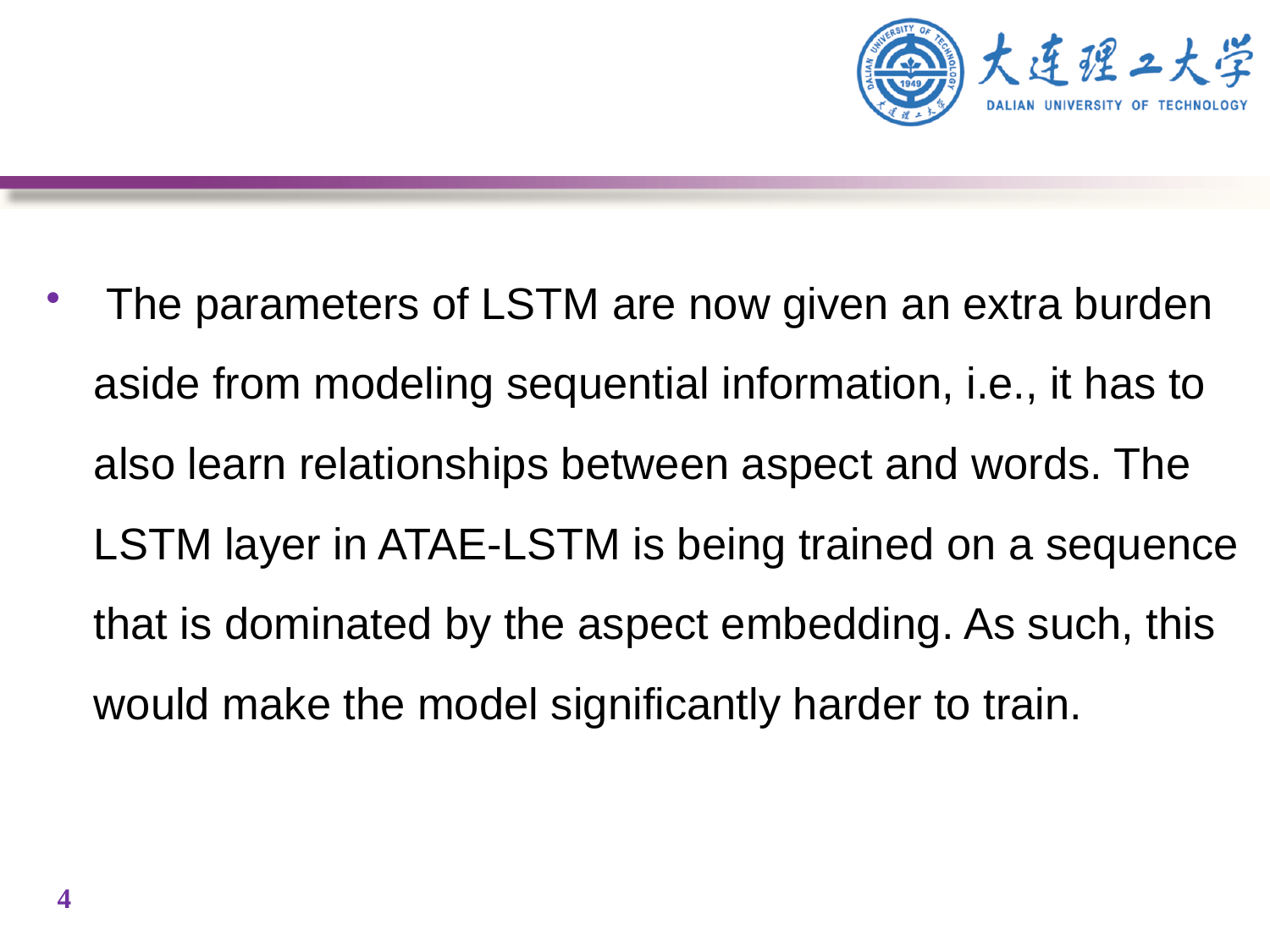

#
 The parameters of LSTM are now given an extra burden aside from modeling sequential information, i.e., it has to also learn relationships between aspect and words. The LSTM layer in ATAE-LSTM is being trained on a sequence that is dominated by the aspect embedding. As such, this would make the model significantly harder to train.